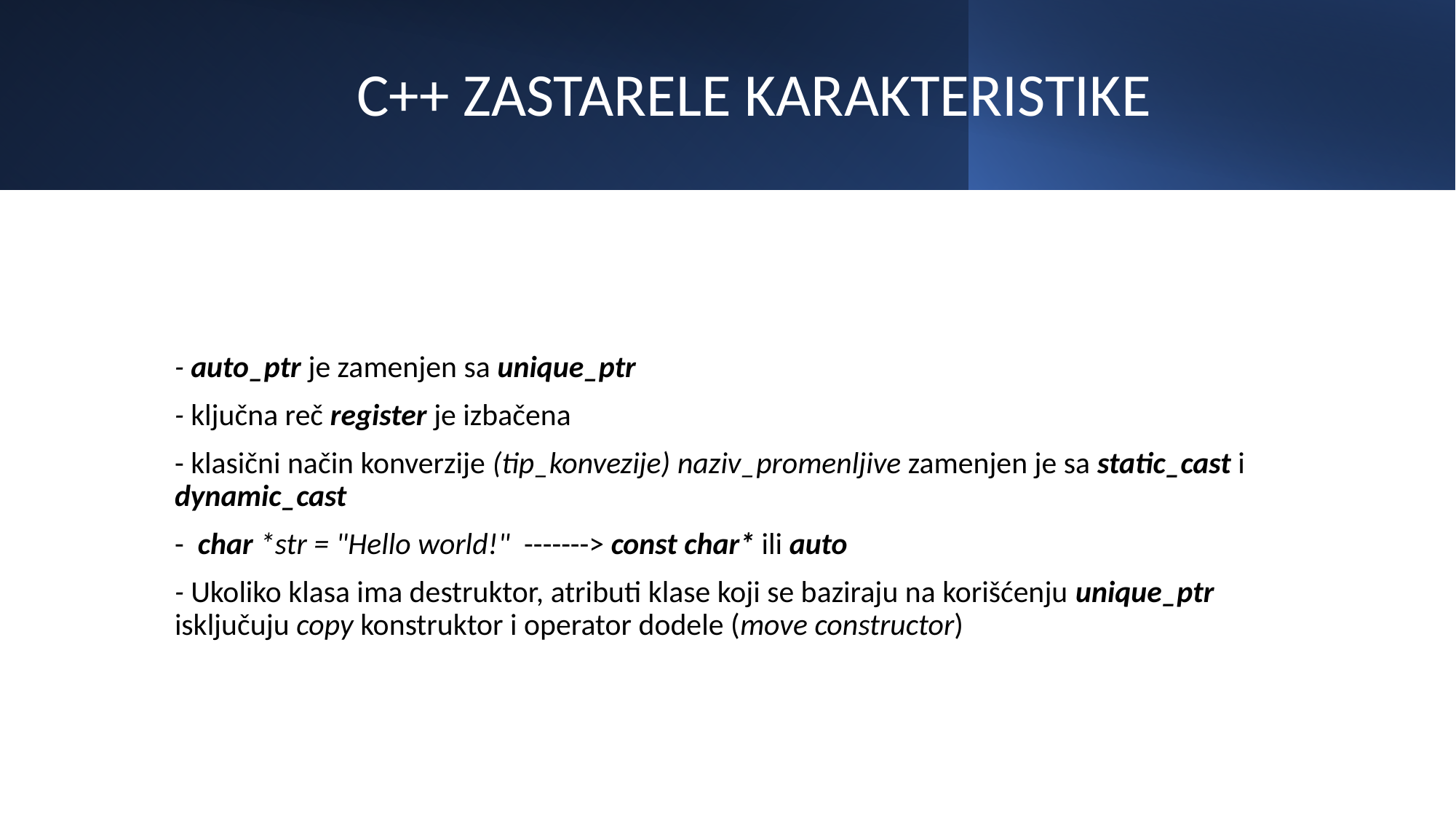

# C++ ZASTARELE KARAKTERISTIKE
- auto_ptr je zamenjen sa unique_ptr
- ključna reč register je izbačena
- klasični način konverzije (tip_konvezije) naziv_promenljive zamenjen je sa static_cast i dynamic_cast
-  char *str = "Hello world!"  -------> const char* ili auto
- Ukoliko klasa ima destruktor, atributi klase koji se baziraju na korišćenju unique_ptr isključuju copy konstruktor i operator dodele (move constructor)